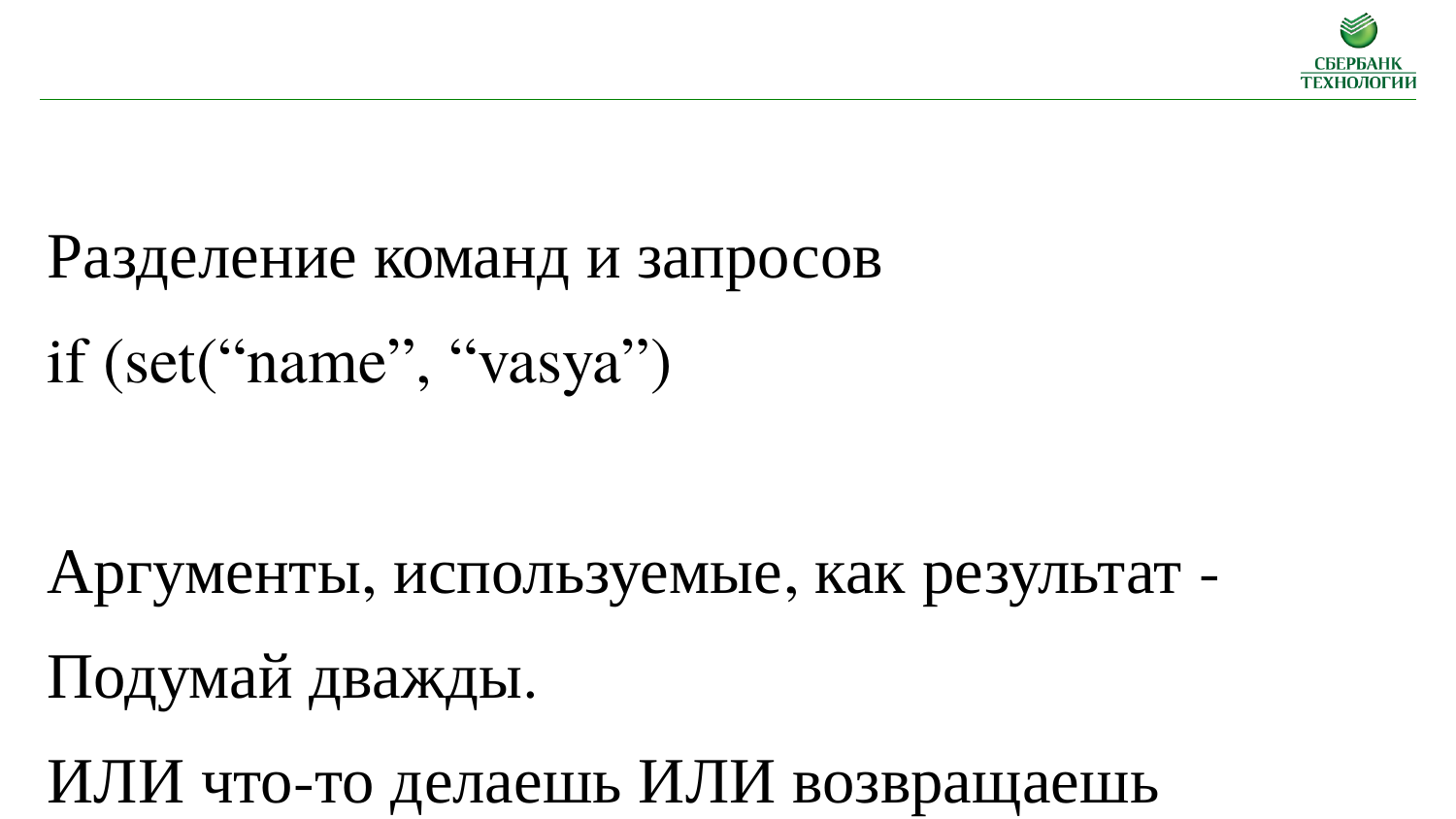

Разделение команд и запросов
if (set(“name”, “vasya”)

Аргументы, используемые, как результат - Подумай дважды.
ИЛИ что-то делаешь ИЛИ возвращаешь